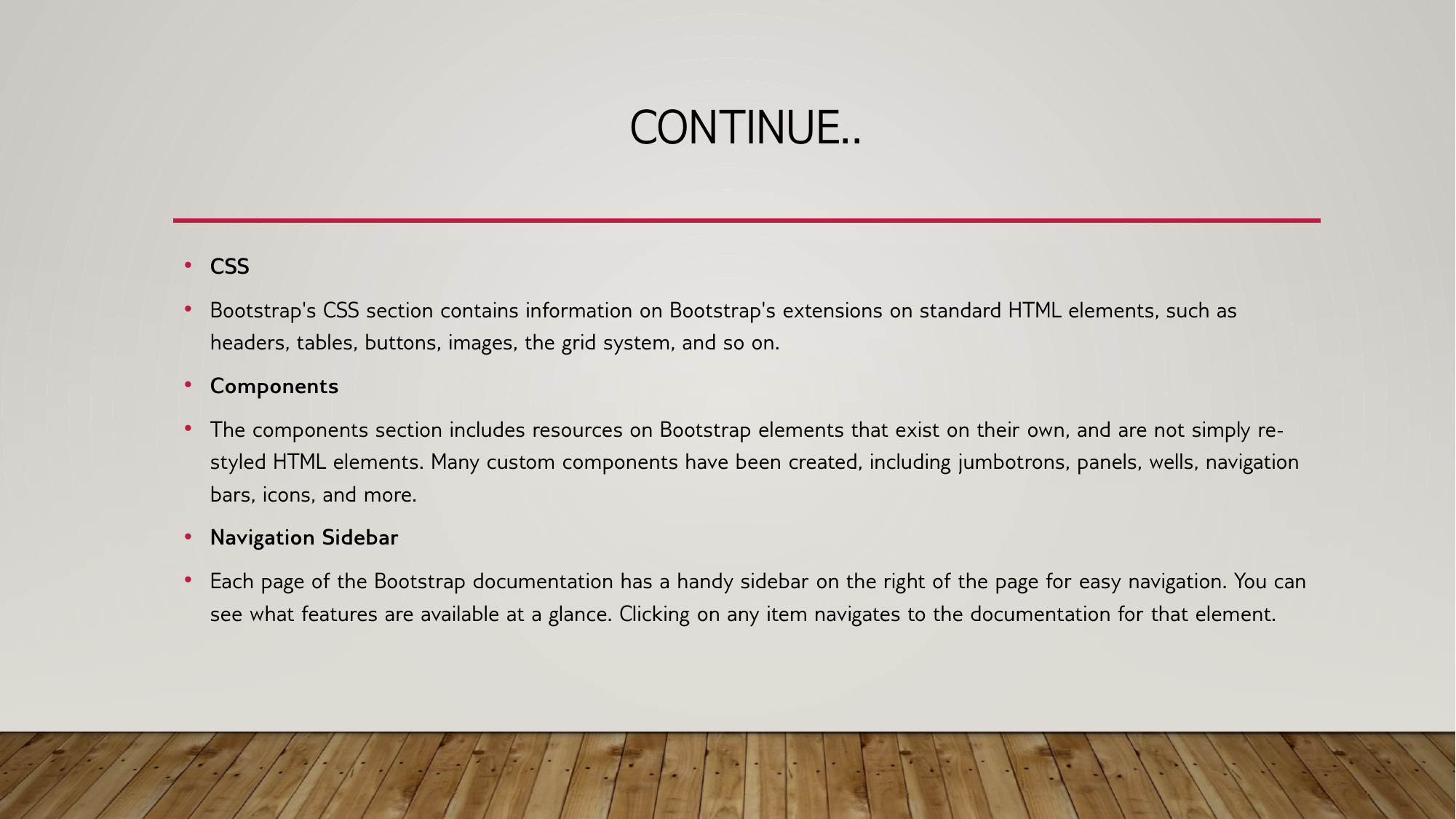

# Continue..
CSS
Bootstrap's CSS section contains information on Bootstrap's extensions on standard HTML elements, such as headers, tables, buttons, images, the grid system, and so on.
Components
The components section includes resources on Bootstrap elements that exist on their own, and are not simply re-styled HTML elements. Many custom components have been created, including jumbotrons, panels, wells, navigation bars, icons, and more.
Navigation Sidebar
Each page of the Bootstrap documentation has a handy sidebar on the right of the page for easy navigation. You can see what features are available at a glance. Clicking on any item navigates to the documentation for that element.